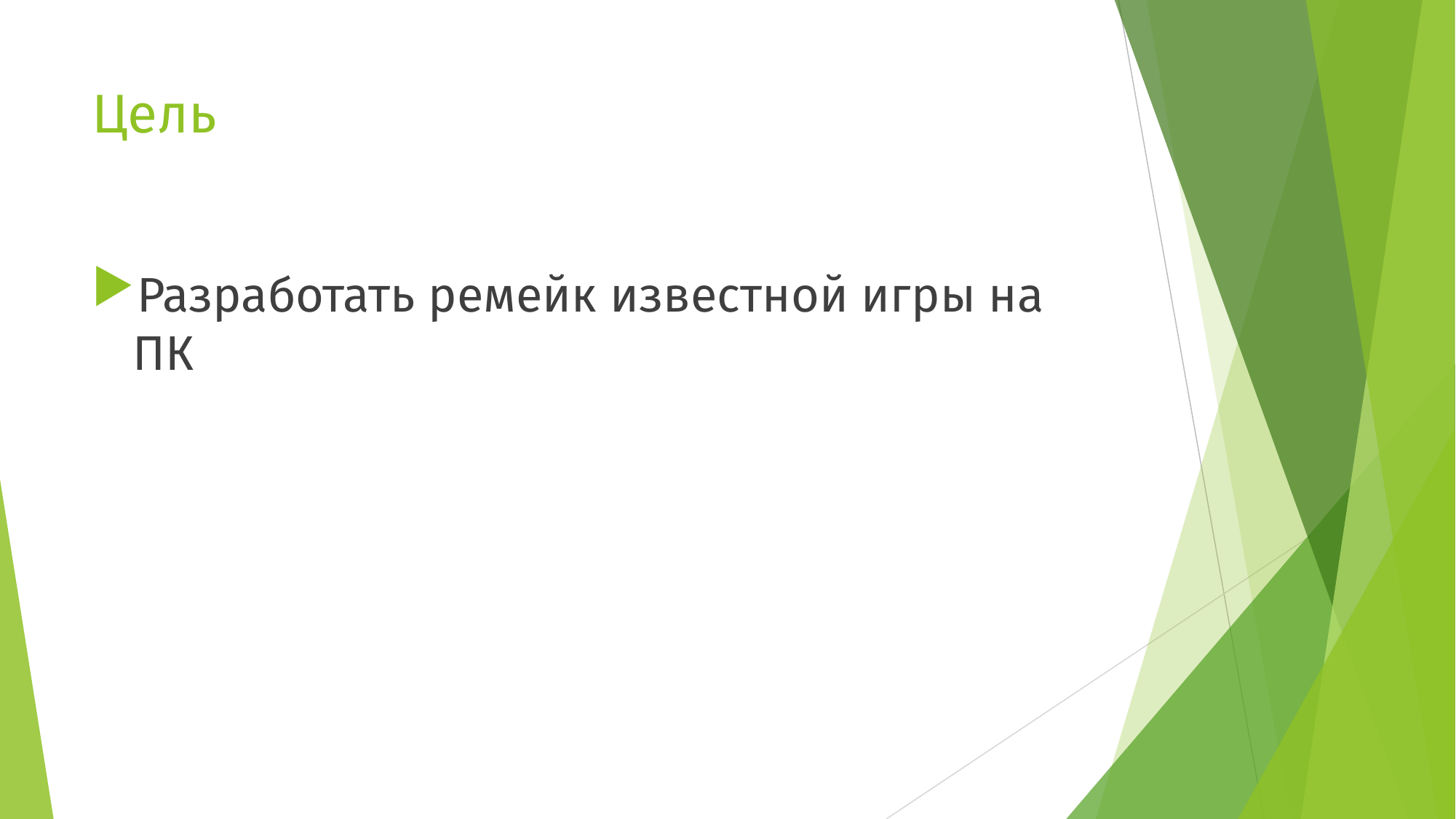

# Цель
Разработать ремейк известной игры на ПК